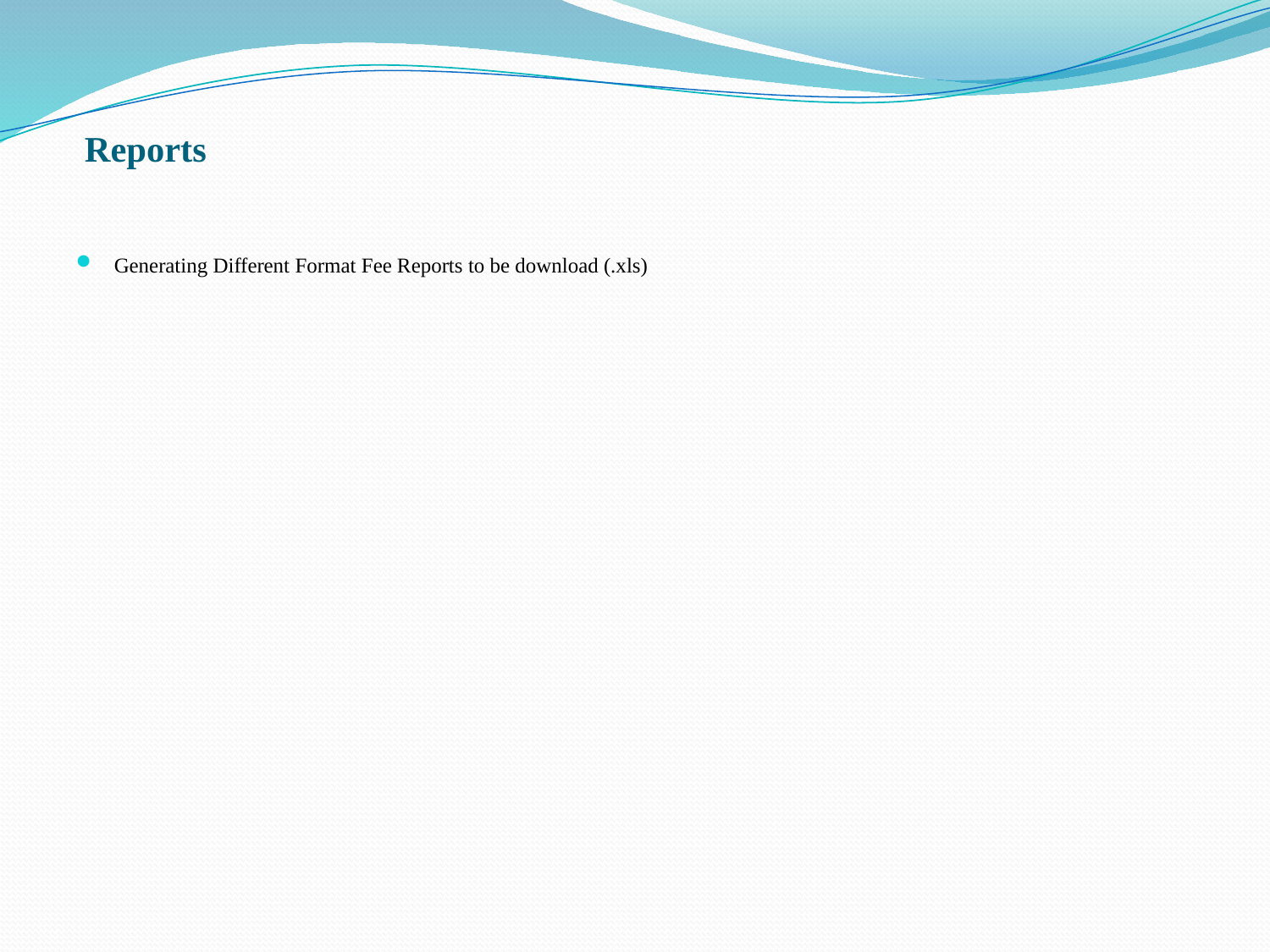

# Reports
Generating Different Format Fee Reports to be download (.xls)